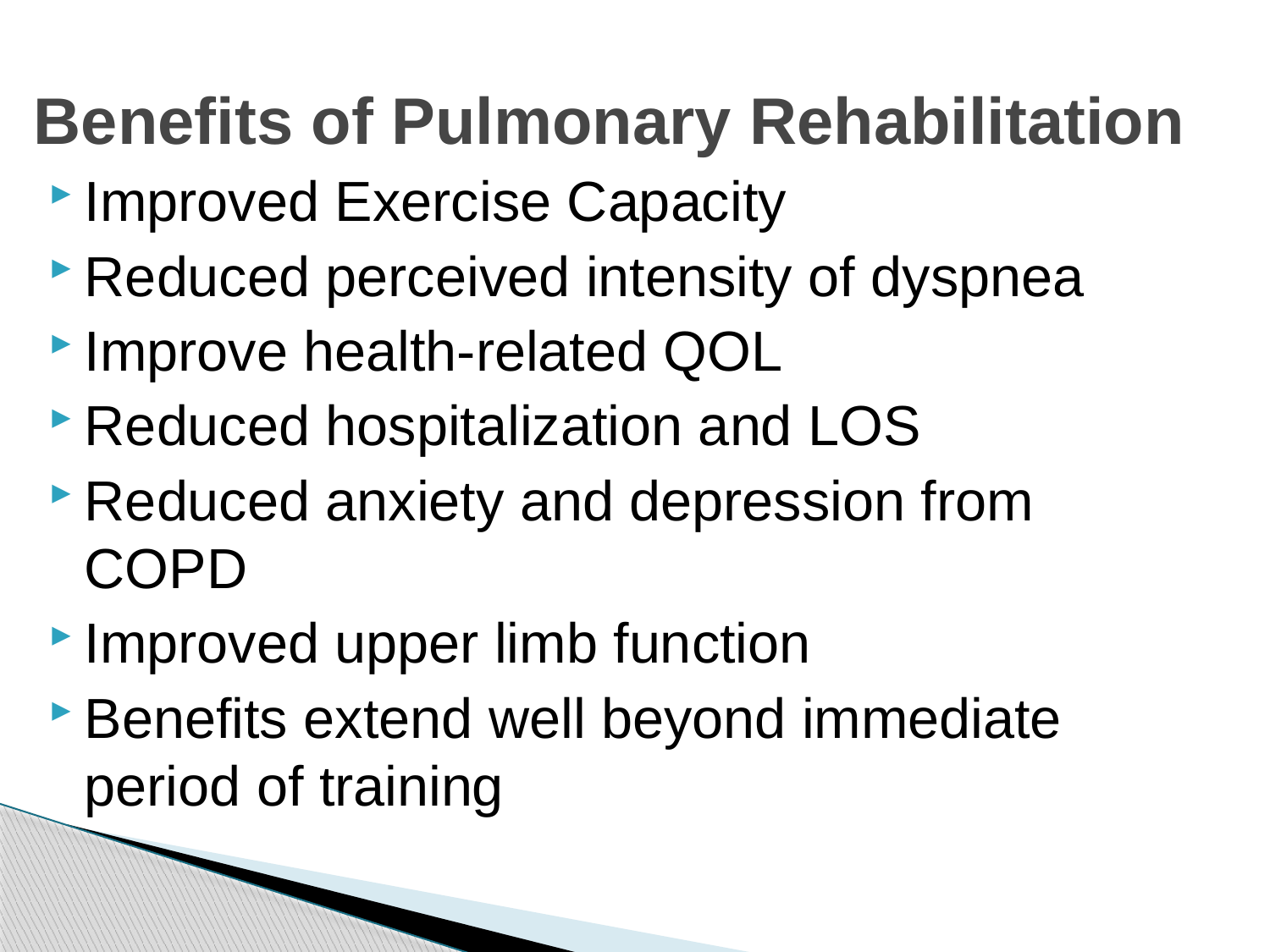

# Benefits of Pulmonary Rehabilitation
Improved Exercise Capacity
Reduced perceived intensity of dyspnea
Improve health-related QOL
Reduced hospitalization and LOS
Reduced anxiety and depression from COPD
Improved upper limb function
Benefits extend well beyond immediate period of training